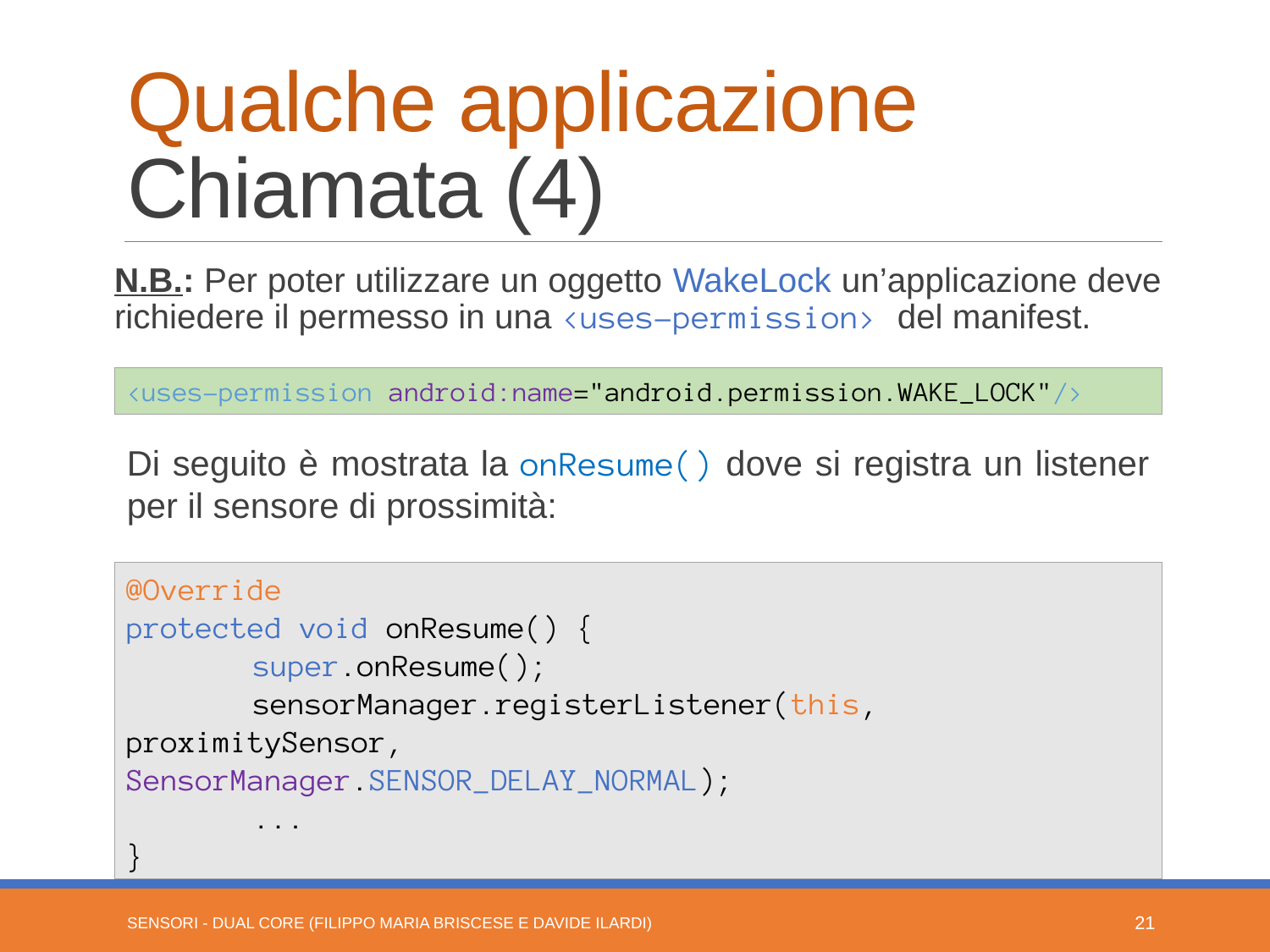

# Qualche applicazione Chiamata (4)
N.B.: Per poter utilizzare un oggetto WakeLock un’applicazione deve richiedere il permesso in una <uses-permission> del manifest.
<uses-permission android:name="android.permission.WAKE_LOCK"/>
Di seguito è mostrata la onResume() dove si registra un listener per il sensore di prossimità:
@Override
protected void onResume() {
	super.onResume();
	sensorManager.registerListener(this, proximitySensor,  		SensorManager.SENSOR_DELAY_NORMAL);
	...
}
Sensori - Dual Core (Filippo Maria Briscese e Davide Ilardi)
21